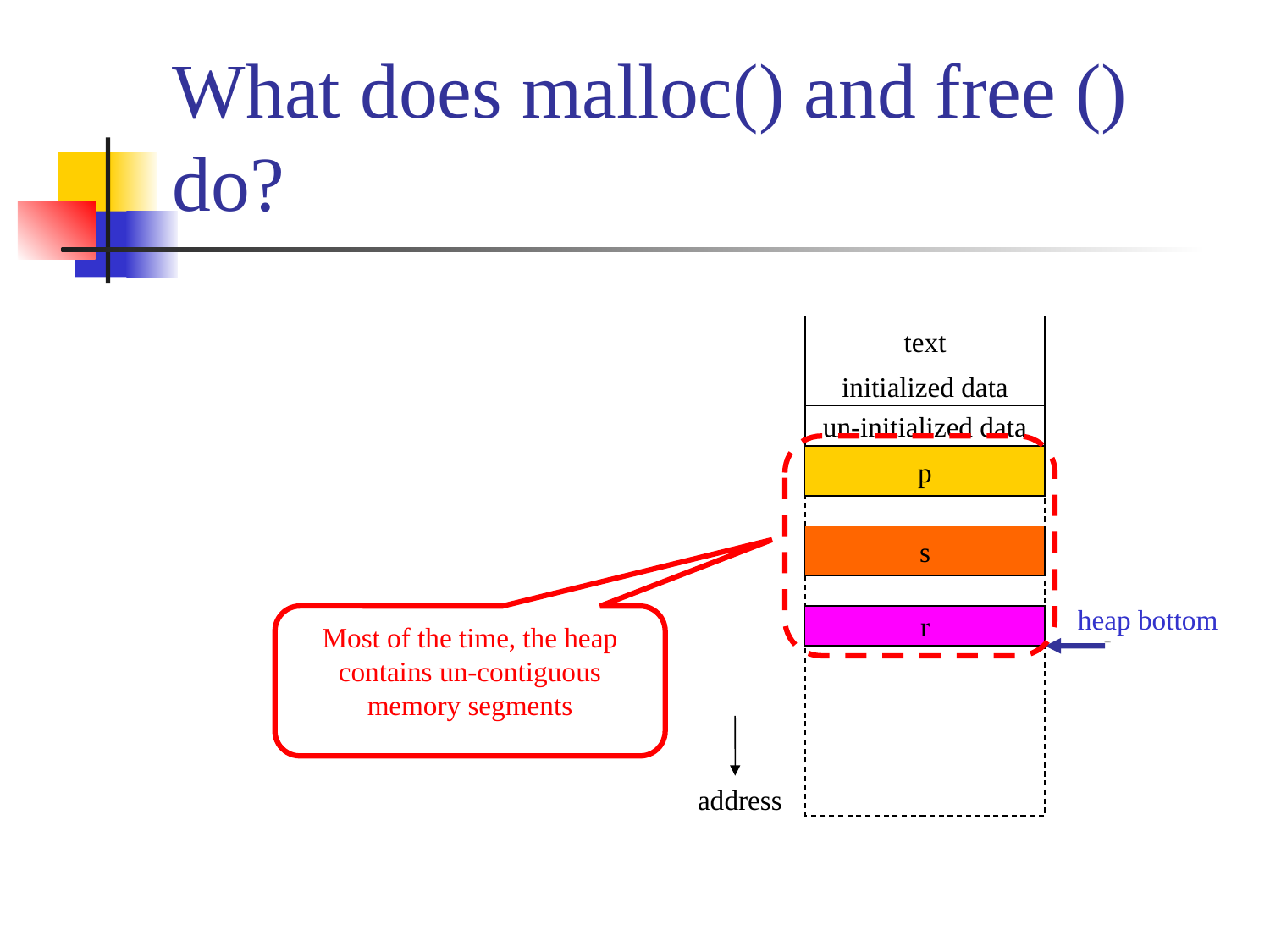

# What does malloc() and free () do?
text
initialized data
un-initialized data

heap

address

p
s
heap bottom

Most of the time, the heap contains un-contiguous memory segments
r